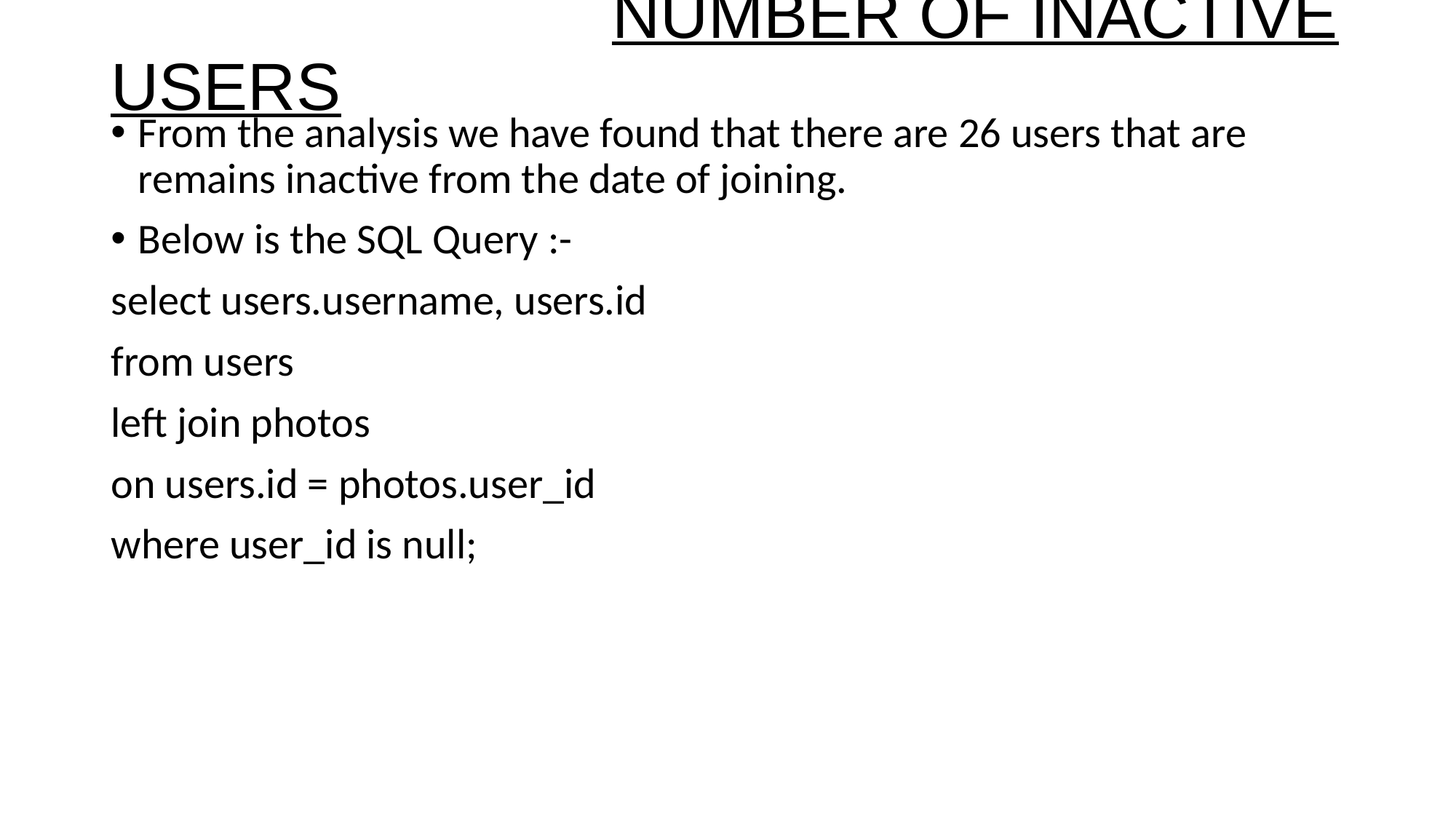

# NUMBER OF INACTIVE USERS
From the analysis we have found that there are 26 users that are remains inactive from the date of joining.
Below is the SQL Query :-
select users.username, users.id
from users
left join photos
on users.id = photos.user_id
where user_id is null;